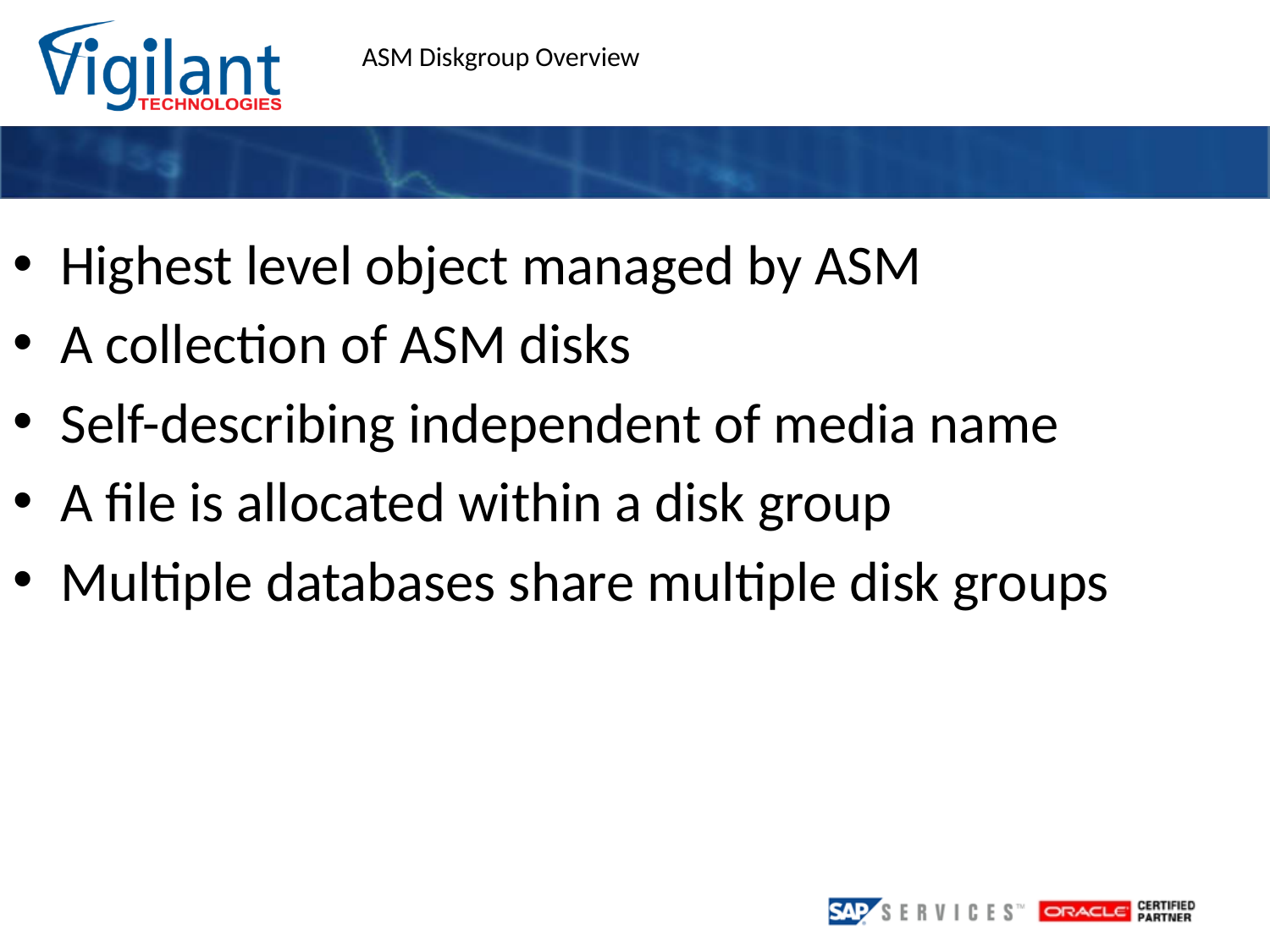

ASM Diskgroup Overview
Highest level object managed by ASM
A collection of ASM disks
Self-describing independent of media name
A file is allocated within a disk group
Multiple databases share multiple disk groups